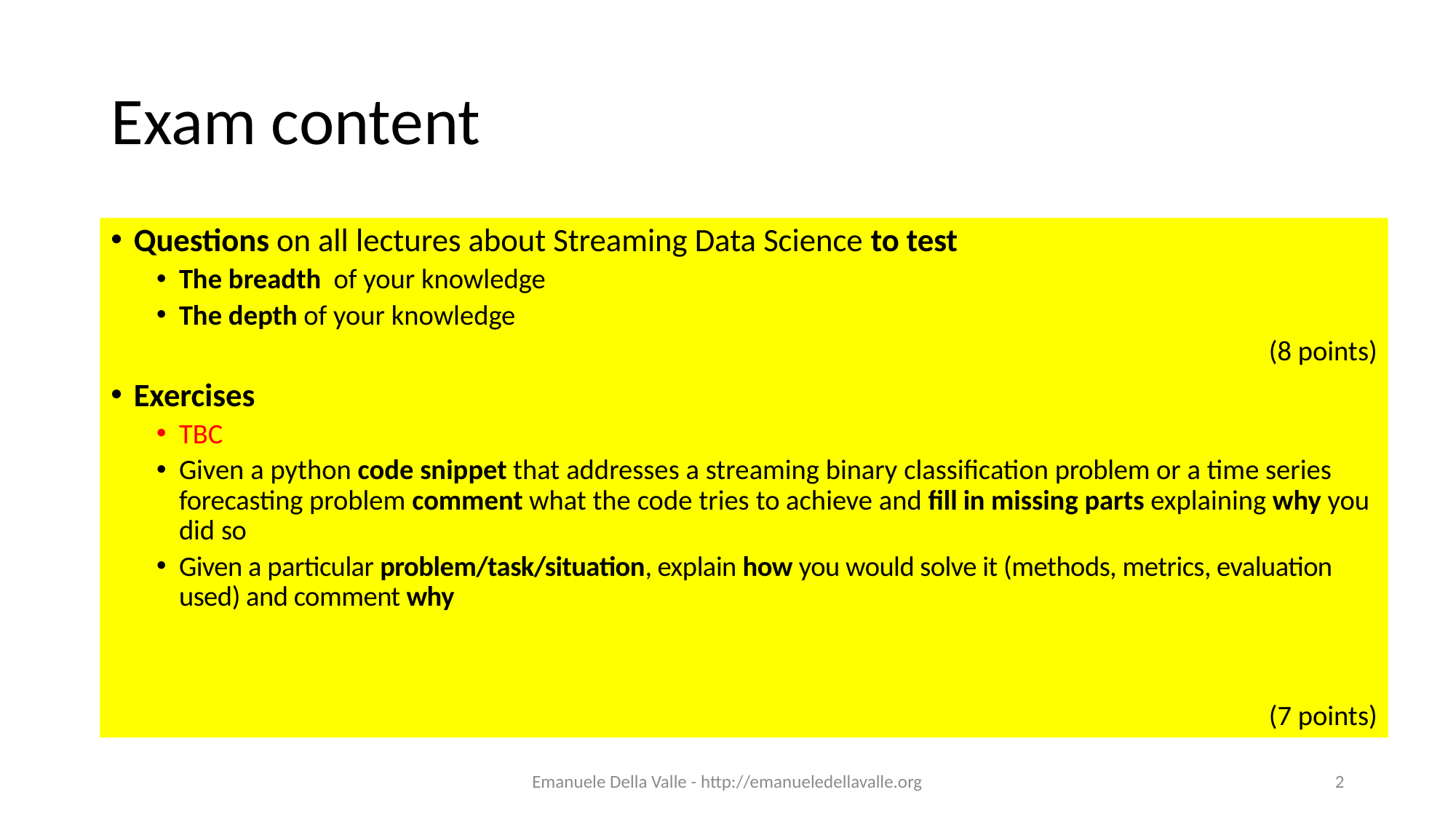

# Exam content
Questions on all lectures about Streaming Data Science to test
The breadth  of your knowledge
The depth of your knowledge
(8 points)
Exercises
TBC
Given a python code snippet that addresses a streaming binary classification problem or a time series forecasting problem comment what the code tries to achieve and fill in missing parts explaining why you did so
Given a particular problem/task/situation, explain how you would solve it (methods, metrics, evaluation used) and comment why

(7 points)
Emanuele Della Valle - http://emanueledellavalle.org
2